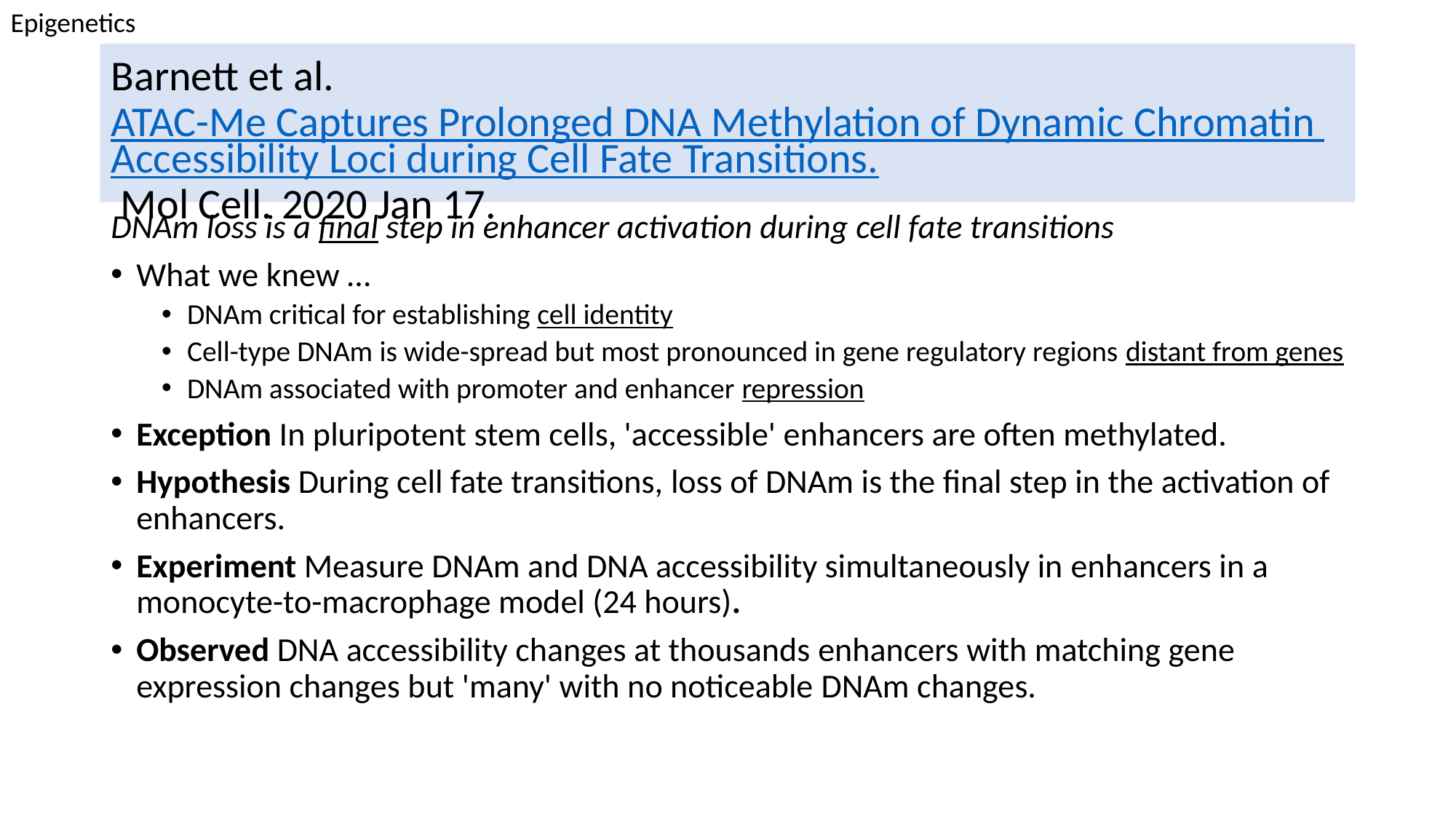

Epigenetics
# Barnett et al. ATAC-Me Captures Prolonged DNA Methylation of Dynamic Chromatin Accessibility Loci during Cell Fate Transitions. Mol Cell. 2020 Jan 17.
DNAm loss is a final step in enhancer activation during cell fate transitions
What we knew …
DNAm critical for establishing cell identity
Cell-type DNAm is wide-spread but most pronounced in gene regulatory regions distant from genes
DNAm associated with promoter and enhancer repression
Exception In pluripotent stem cells, 'accessible' enhancers are often methylated.
Hypothesis During cell fate transitions, loss of DNAm is the final step in the activation of enhancers.
Experiment Measure DNAm and DNA accessibility simultaneously in enhancers in a monocyte-to-macrophage model (24 hours).
Observed DNA accessibility changes at thousands enhancers with matching gene expression changes but 'many' with no noticeable DNAm changes.